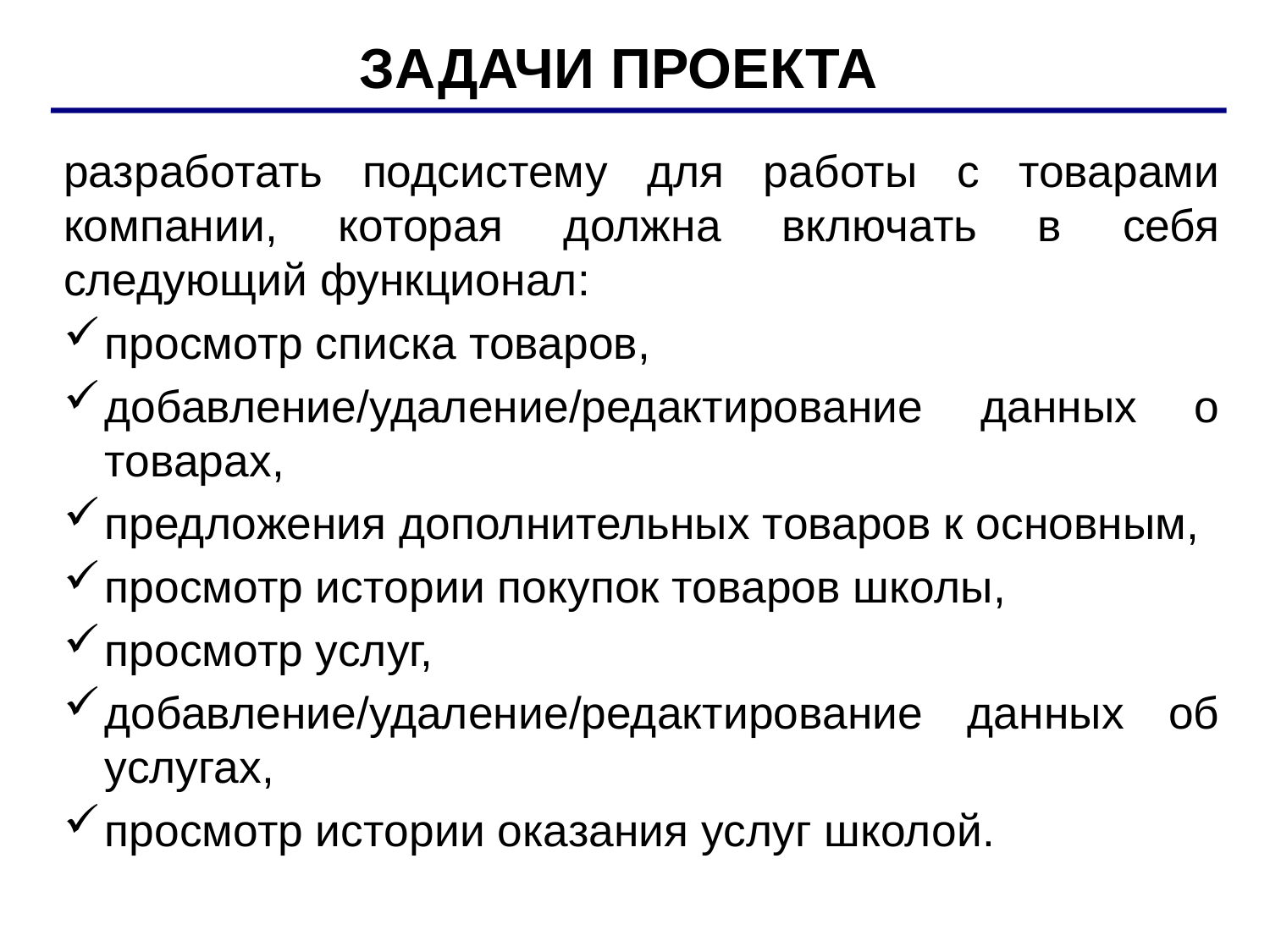

ЗАДАЧИ ПРОЕКТА

разработать подсистему для работы с товарами компании, которая должна включать в себя следующий функционал:
просмотр списка товаров,
добавление/удаление/редактирование данных о товарах,
предложения дополнительных товаров к основным,
просмотр истории покупок товаров школы,
просмотр услуг,
добавление/удаление/редактирование данных об услугах,
просмотр истории оказания услуг школой.